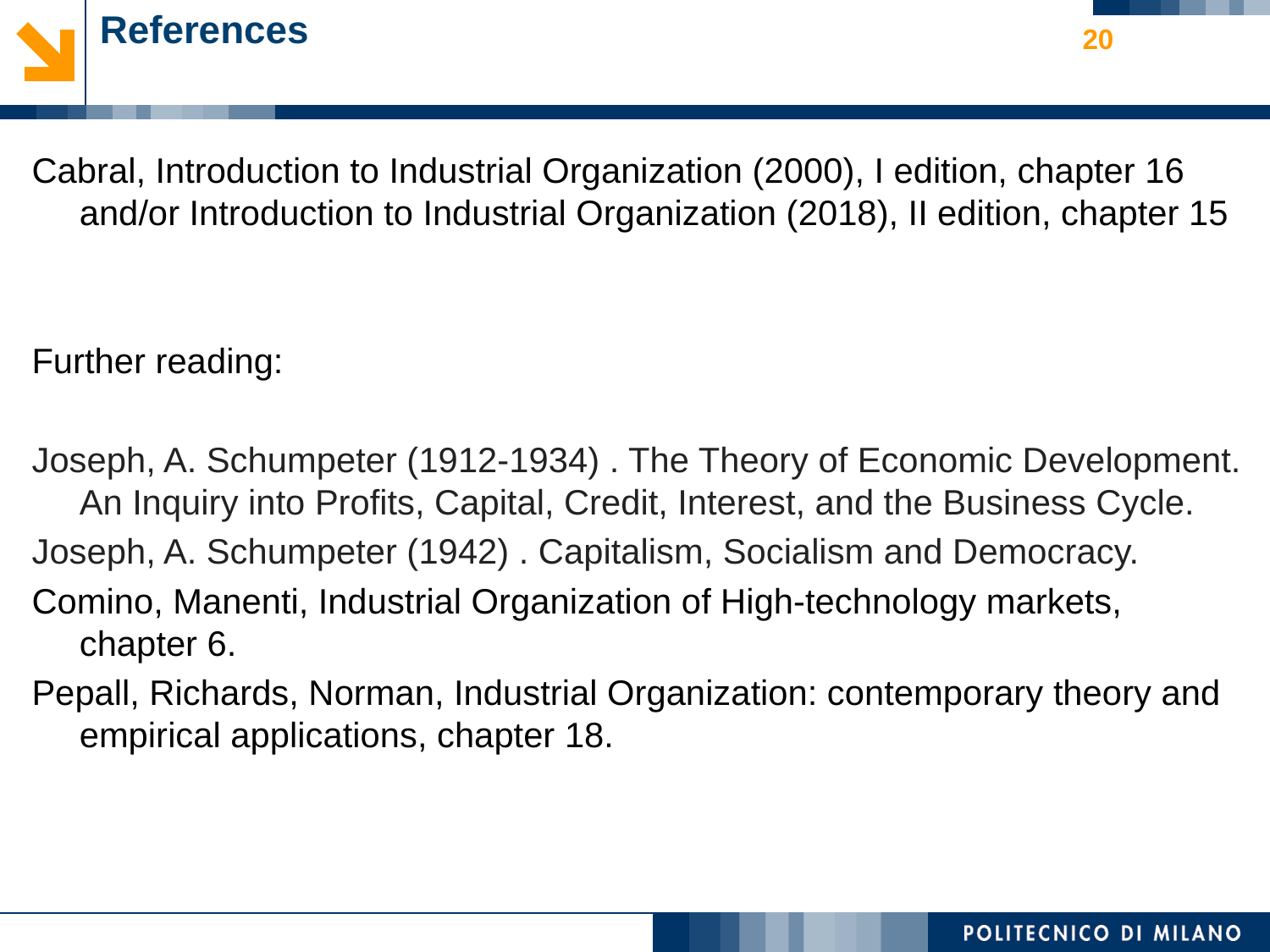

# References
20
Cabral, Introduction to Industrial Organization (2000), I edition, chapter 16 and/or Introduction to Industrial Organization (2018), II edition, chapter 15

Further reading:

Joseph, A. Schumpeter (1912-1934) . The Theory of Economic Development. An Inquiry into Profits, Capital, Credit, Interest, and the Business Cycle.
Joseph, A. Schumpeter (1942) . Capitalism, Socialism and Democracy.
Comino, Manenti, Industrial Organization of High-technology markets, chapter 6.
Pepall, Richards, Norman, Industrial Organization: contemporary theory and empirical applications, chapter 18.